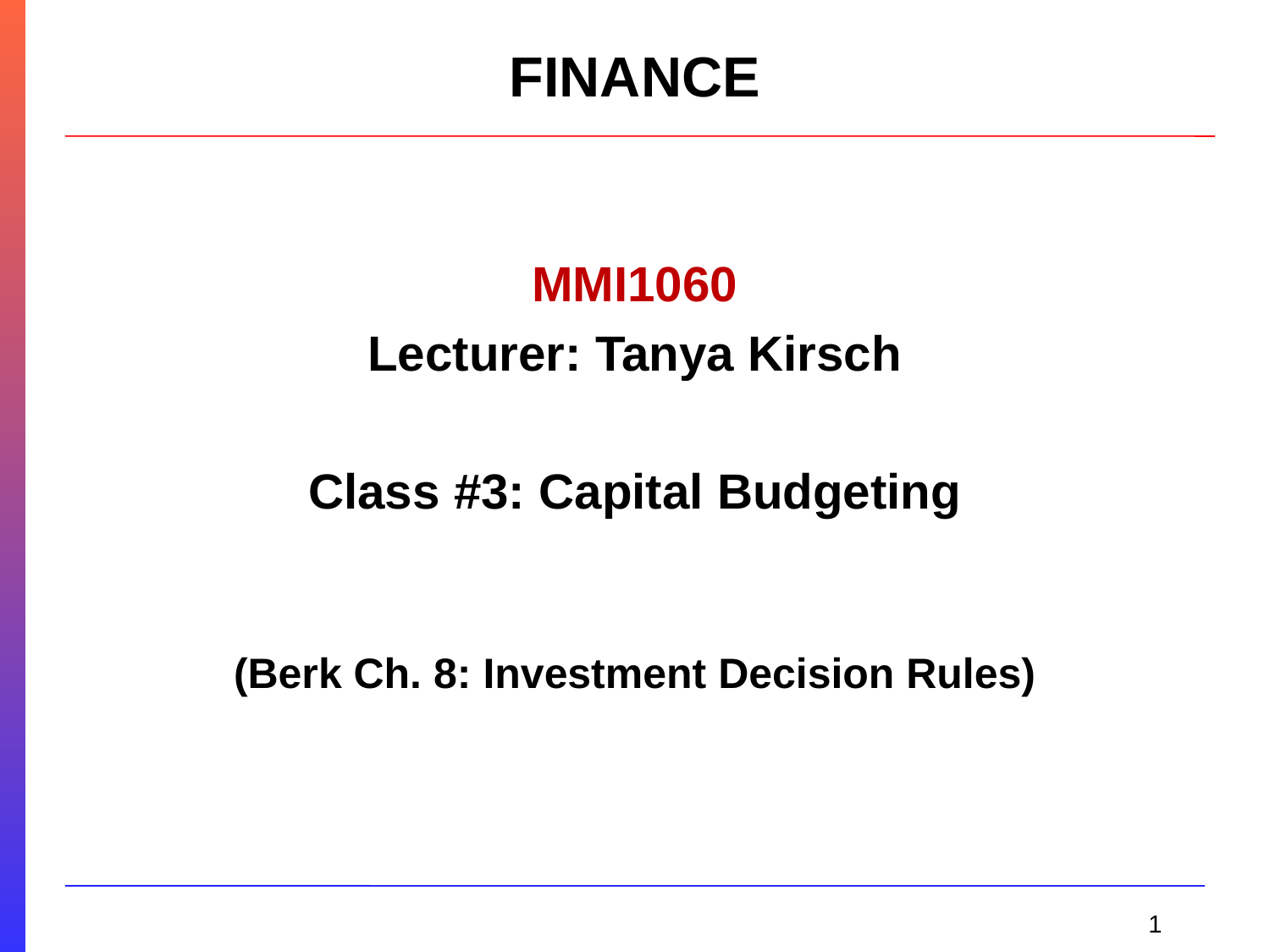

# FINANCE
MMI1060
Lecturer: Tanya Kirsch

Class #3: Capital Budgeting

(Berk Ch. 8: Investment Decision Rules)

1